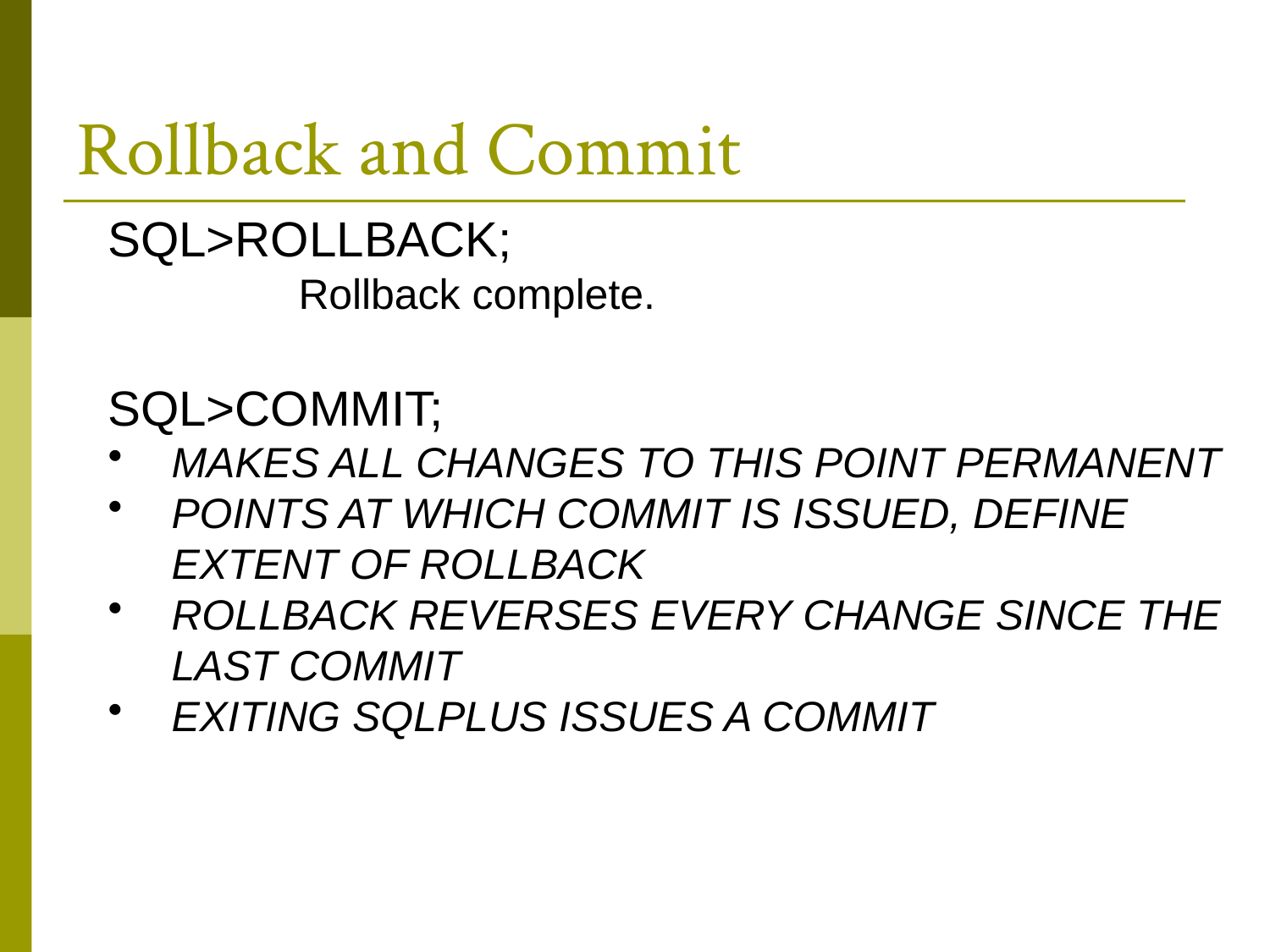

# Rollback and Commit
SQL>ROLLBACK;
		Rollback complete.

SQL>COMMIT;
MAKES ALL CHANGES TO THIS POINT PERMANENT
POINTS AT WHICH COMMIT IS ISSUED, DEFINE EXTENT OF ROLLBACK
ROLLBACK REVERSES EVERY CHANGE SINCE THE LAST COMMIT
EXITING SQLPLUS ISSUES A COMMIT